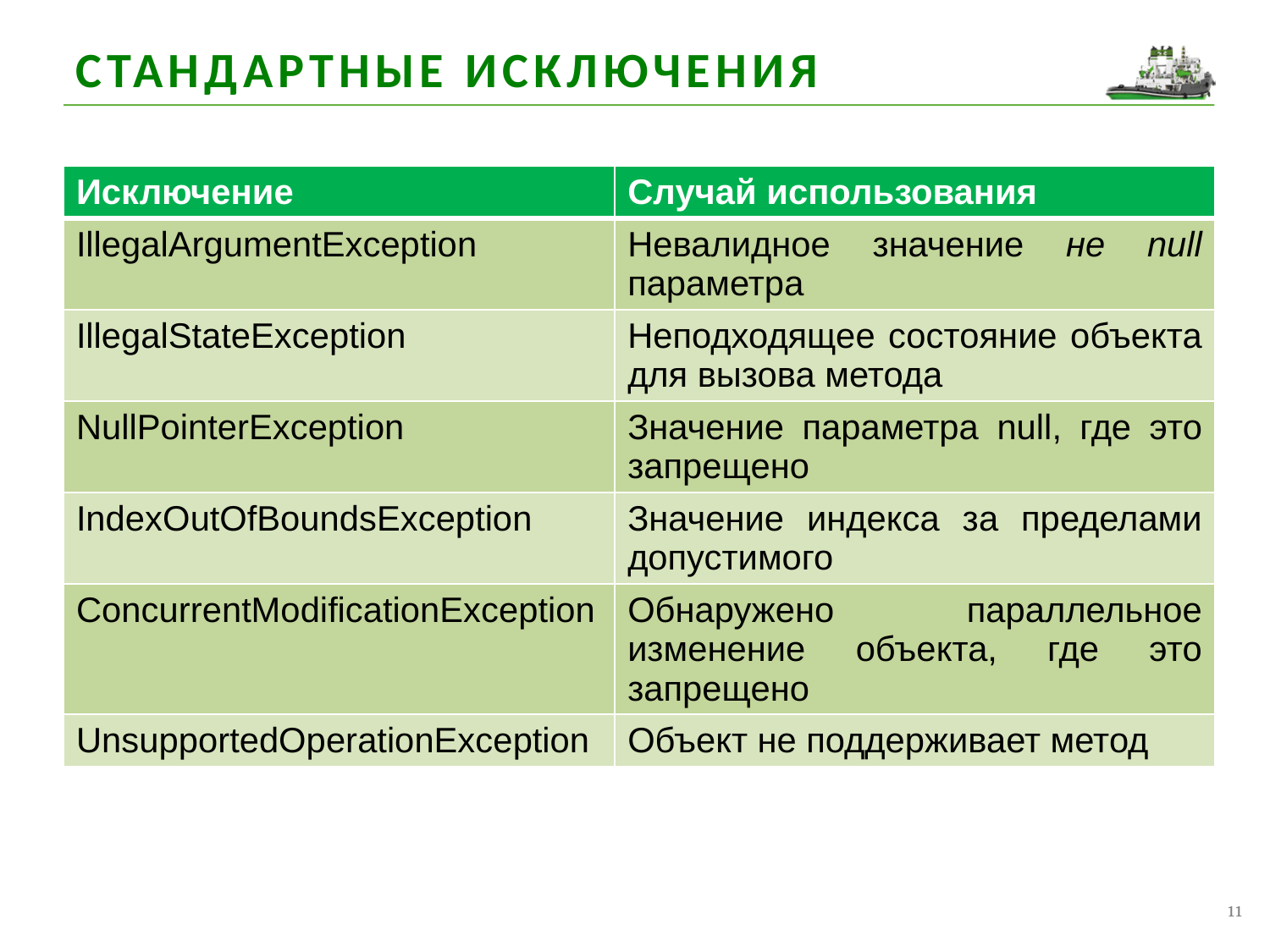

Стандартные исключения
| Исключение | Случай использования |
| --- | --- |
| IllegalArgumentException | Невалидное значение не null параметра |
| IllegalStateException | Неподходящее состояние объекта для вызова метода |
| NullPointerException | Значение параметра null, где это запрещено |
| IndexOutOfBoundsException | Значение индекса за пределами допустимого |
| ConcurrentModificationException | Обнаружено параллельное изменение объекта, где это запрещено |
| UnsupportedOperationException | Объект не поддерживает метод |
11